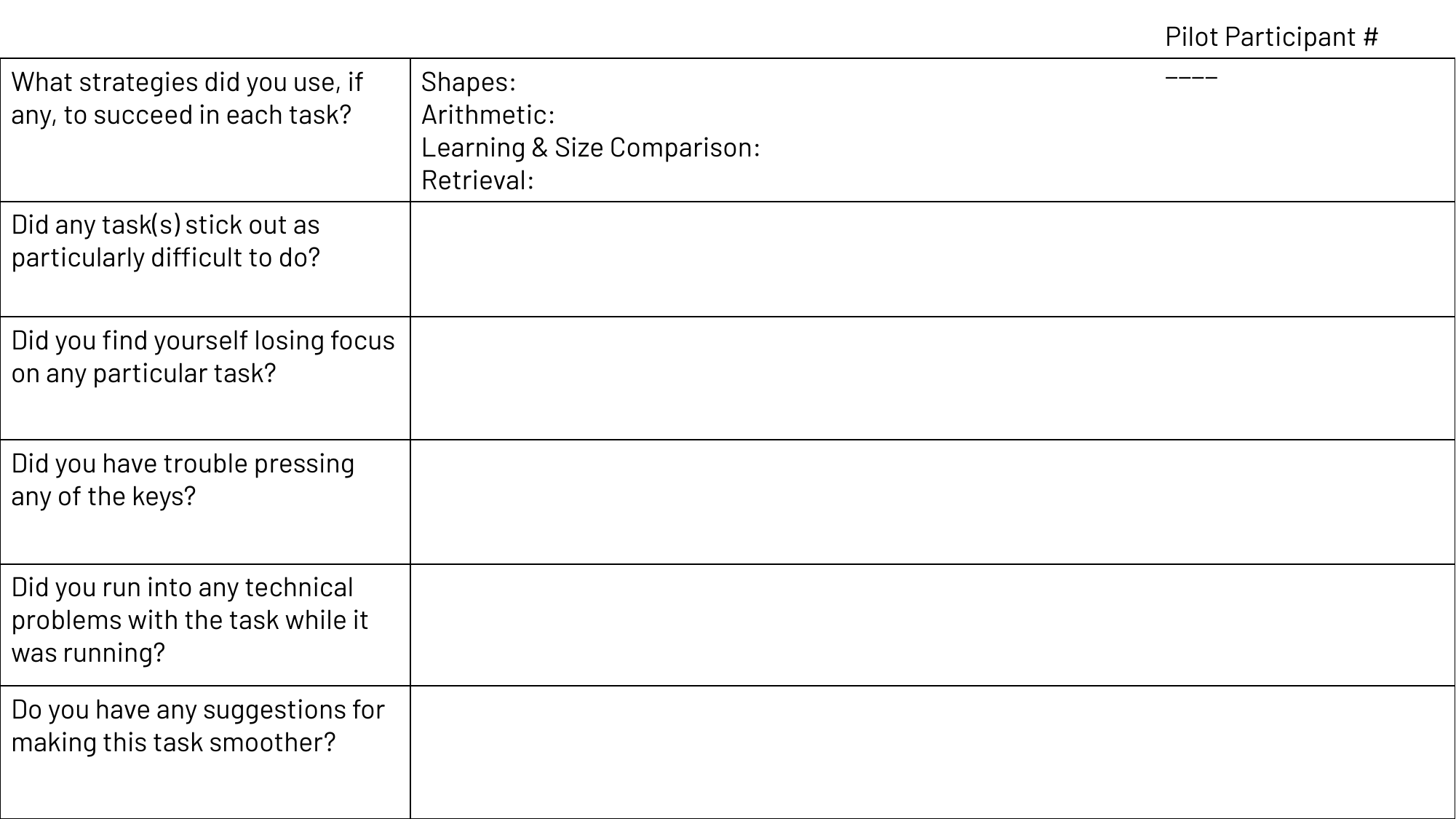

Pilot Participant # ____
| What strategies did you use, if any, to succeed in each task? | Shapes: Arithmetic: Learning & Size Comparison: Retrieval: |
| --- | --- |
| Did any task(s) stick out as particularly difficult to do? |  |
| Did you find yourself losing focus on any particular task? |  |
| Did you have trouble pressing any of the keys? |  |
| Did you run into any technical problems with the task while it was running? |  |
| Do you have any suggestions for making this task smoother? |  |